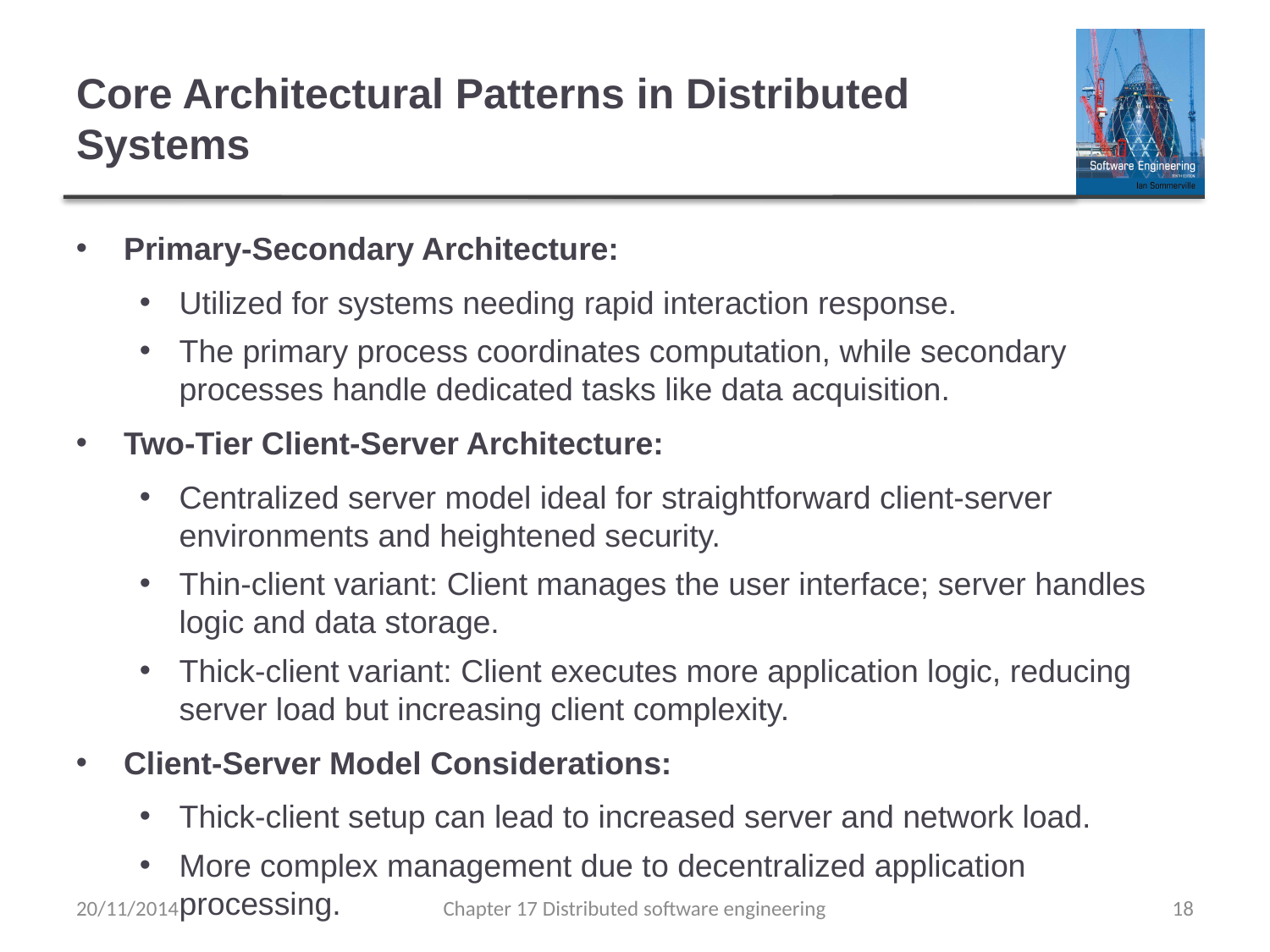

# Core Architectural Patterns in Distributed Systems
Primary-Secondary Architecture:
Utilized for systems needing rapid interaction response.
The primary process coordinates computation, while secondary processes handle dedicated tasks like data acquisition.
Two-Tier Client-Server Architecture:
Centralized server model ideal for straightforward client-server environments and heightened security.
Thin-client variant: Client manages the user interface; server handles logic and data storage.
Thick-client variant: Client executes more application logic, reducing server load but increasing client complexity.
Client-Server Model Considerations:
Thick-client setup can lead to increased server and network load.
More complex management due to decentralized application processing.
20/11/2014
Chapter 17 Distributed software engineering
18